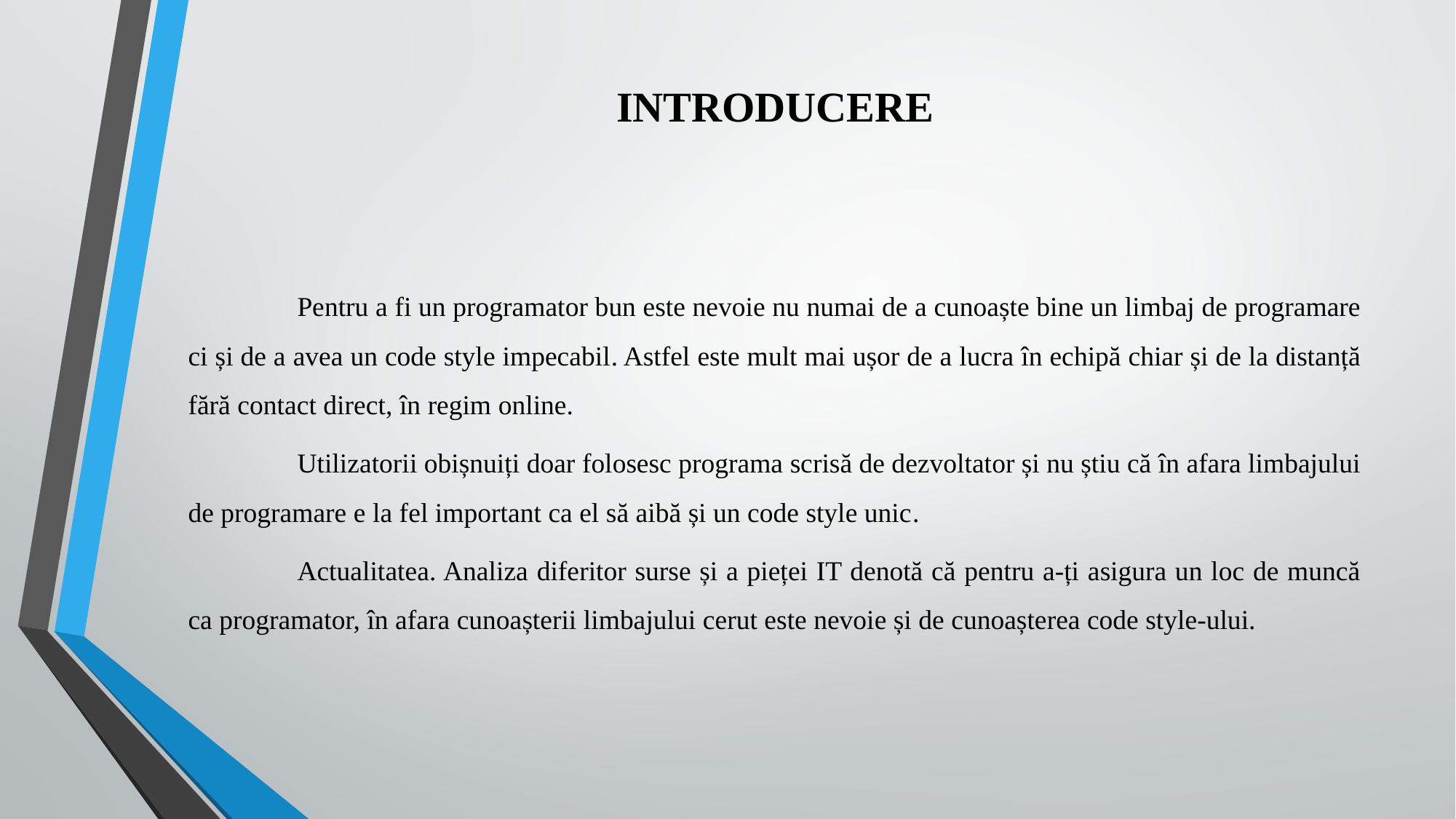

# INTRODUCERE
	Pentru a fi un programator bun este nevoie nu numai de a cunoaște bine un limbaj de programare ci și de a avea un code style impecabil. Astfel este mult mai ușor de a lucra în echipă chiar și de la distanță fără contact direct, în regim online.
	Utilizatorii obișnuiți doar folosesc programa scrisă de dezvoltator și nu știu că în afara limbajului de programare e la fel important ca el să aibă și un code style unic.
	Actualitatea. Analiza diferitor surse și a pieței IT denotă că pentru a-ți asigura un loc de muncă ca programator, în afara cunoașterii limbajului cerut este nevoie și de cunoașterea code style-ului.